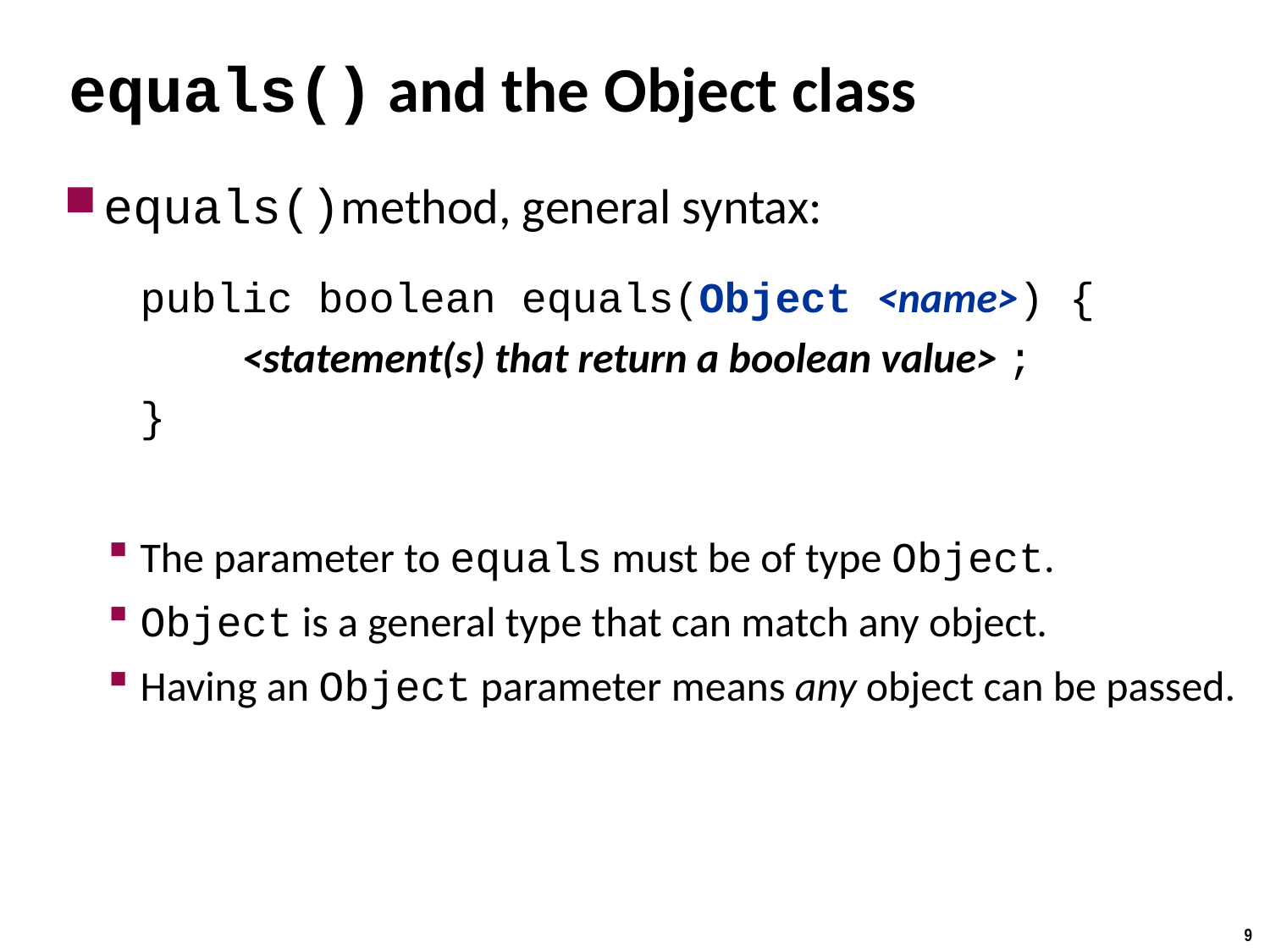

# equals() and the Object class
equals()method, general syntax:

	public boolean equals(Object <name>) {
	    <statement(s) that return a boolean value> ;
	}

The parameter to equals must be of type Object.
Object is a general type that can match any object.
Having an Object parameter means any object can be passed.